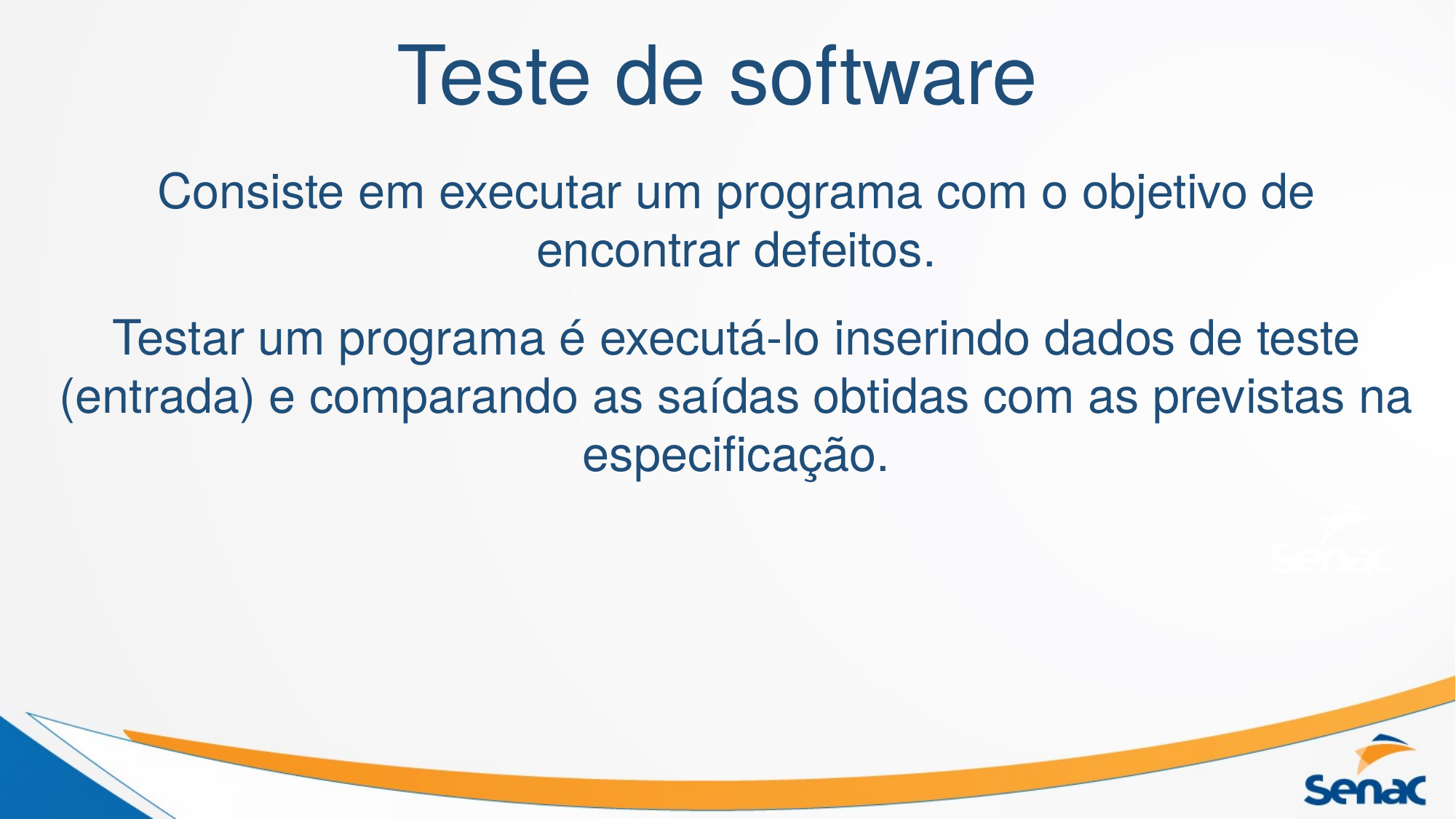

# Teste de software
Consiste em executar um programa com o objetivo de encontrar defeitos.
Testar um programa é executá-lo inserindo dados de teste (entrada) e comparando as saídas obtidas com as previstas na especificação.